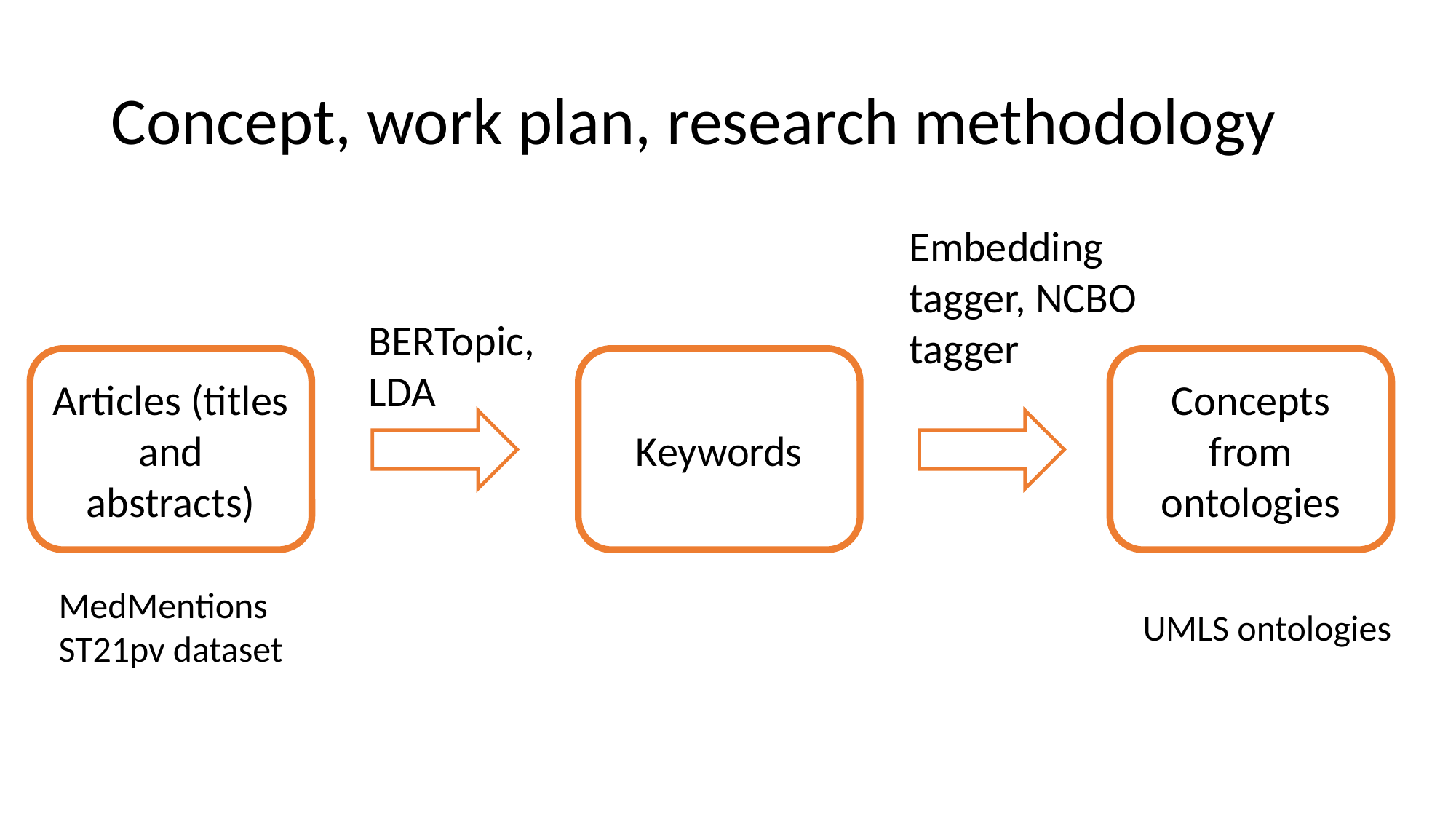

# Concept, work plan, research methodology

Embedding tagger, NCBO tagger

BERTopic,
LDA

Articles (titles and abstracts)
Keywords
Concepts from ontologies

MedMentions ST21pv dataset
UMLS ontologies